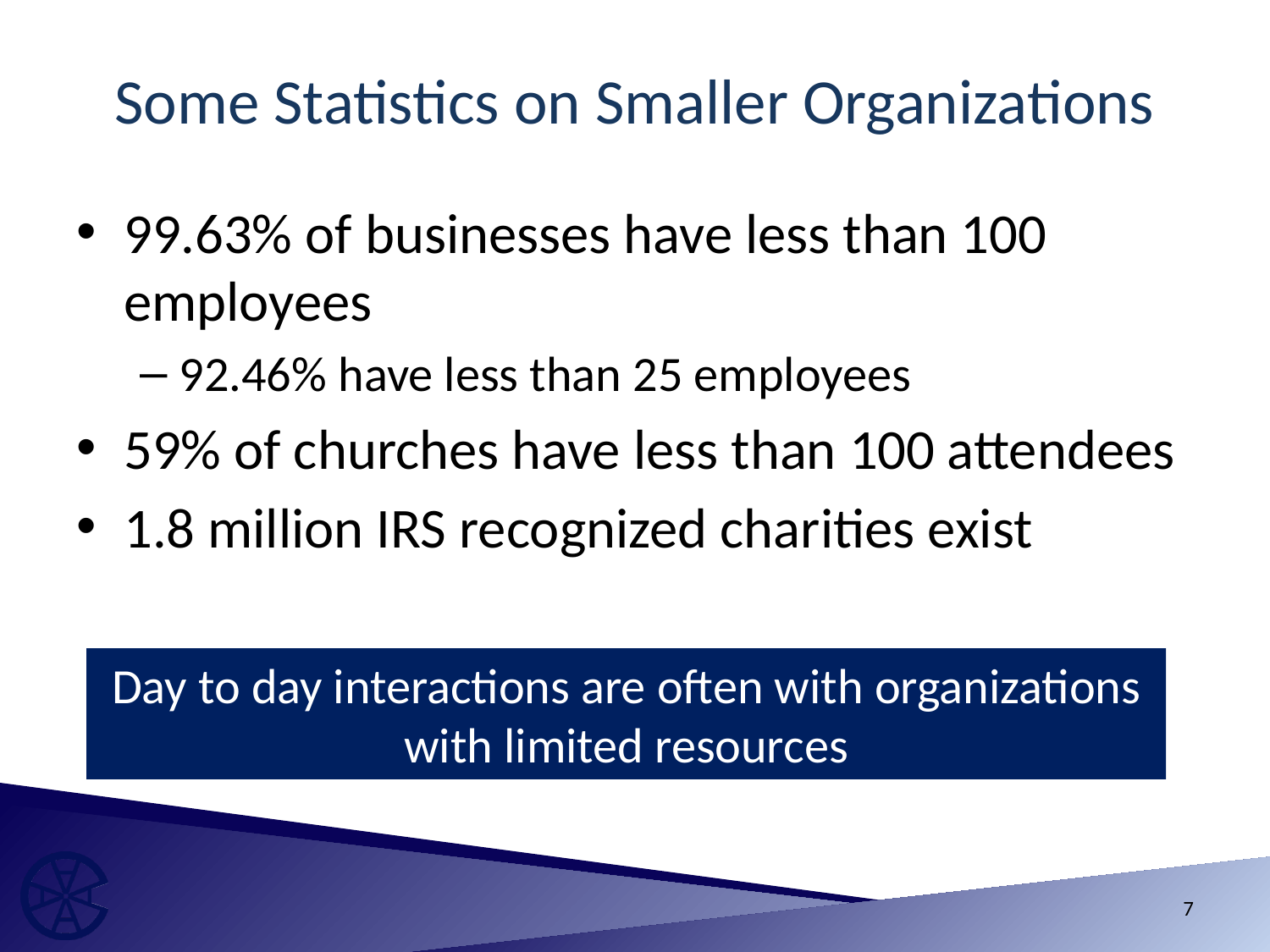

# Some Statistics on Smaller Organizations
99.63% of businesses have less than 100 employees
92.46% have less than 25 employees
59% of churches have less than 100 attendees
1.8 million IRS recognized charities exist
Day to day interactions are often with organizations with limited resources
7